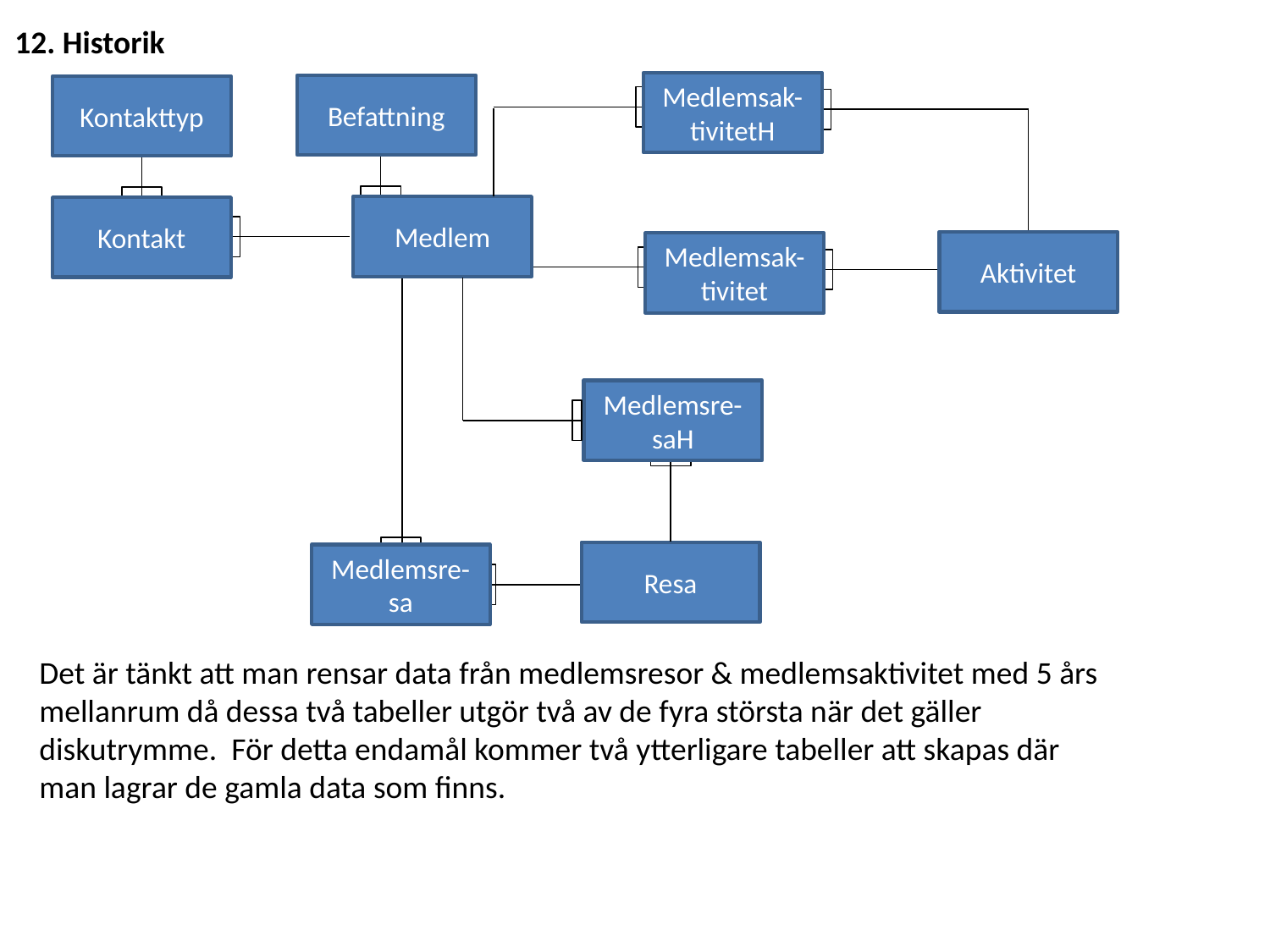

12. Historik
Medlemsak-tivitetH
Befattning
Kontakttyp

Medlem
Kontakt

Aktivitet
Medlemsak-tivitet

Medlemsre-saH

Resa
Medlemsre-sa

Det är tänkt att man rensar data från medlemsresor & medlemsaktivitet med 5 års mellanrum då dessa två tabeller utgör två av de fyra största när det gäller diskutrymme.  För detta endamål kommer två ytterligare tabeller att skapas där man lagrar de gamla data som finns.